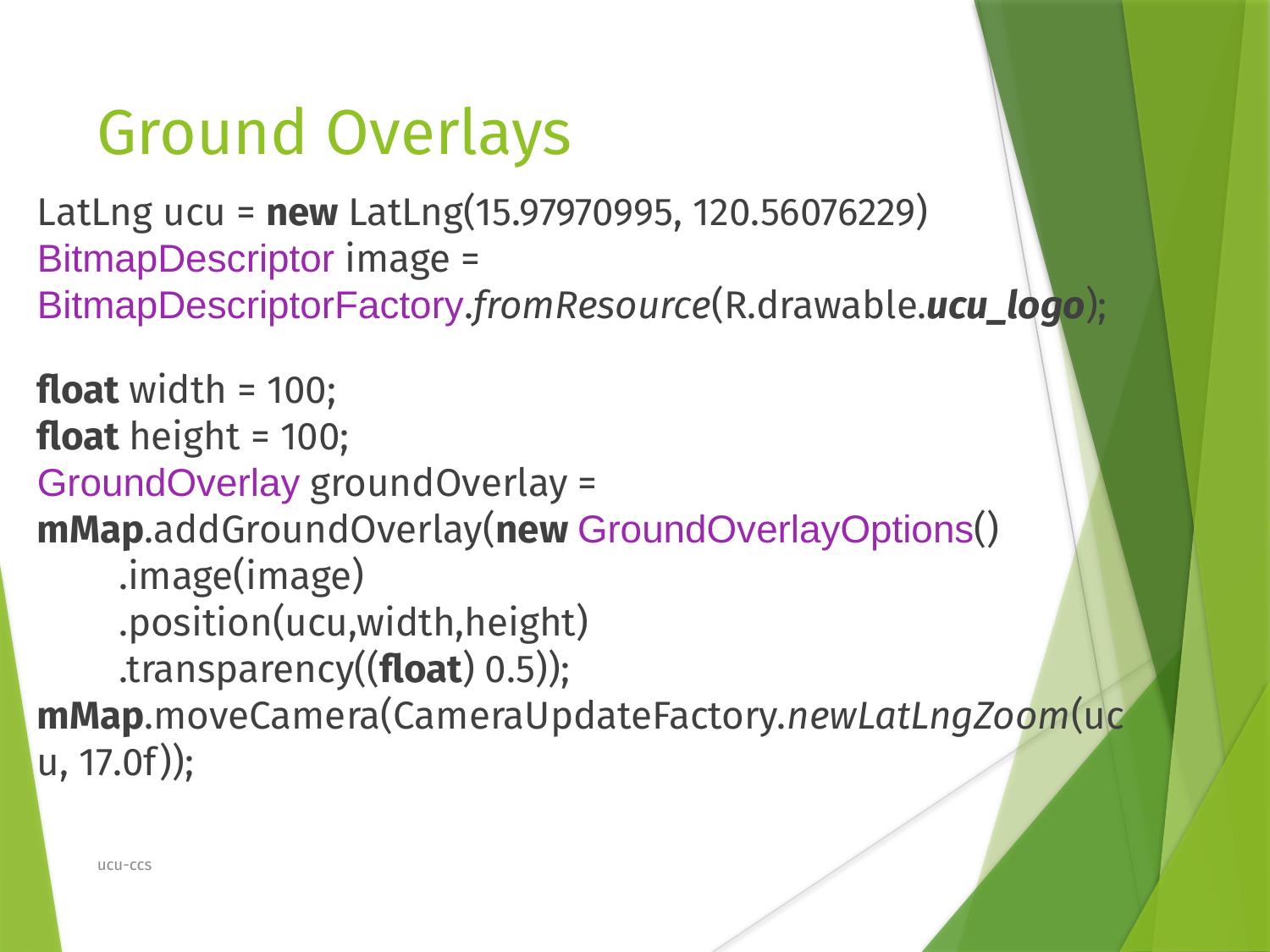

Ground Overlays
LatLng ucu = new LatLng(15.97970995, 120.56076229)
BitmapDescriptor image = BitmapDescriptorFactory.fromResource(R.drawable.ucu_logo);
float width = 100;
float height = 100;
GroundOverlay groundOverlay = mMap.addGroundOverlay(new GroundOverlayOptions()
        .image(image)
        .position(ucu,width,height)
        .transparency((float) 0.5));
mMap.moveCamera(CameraUpdateFactory.newLatLngZoom(ucu, 17.0f));
ucu-ccs